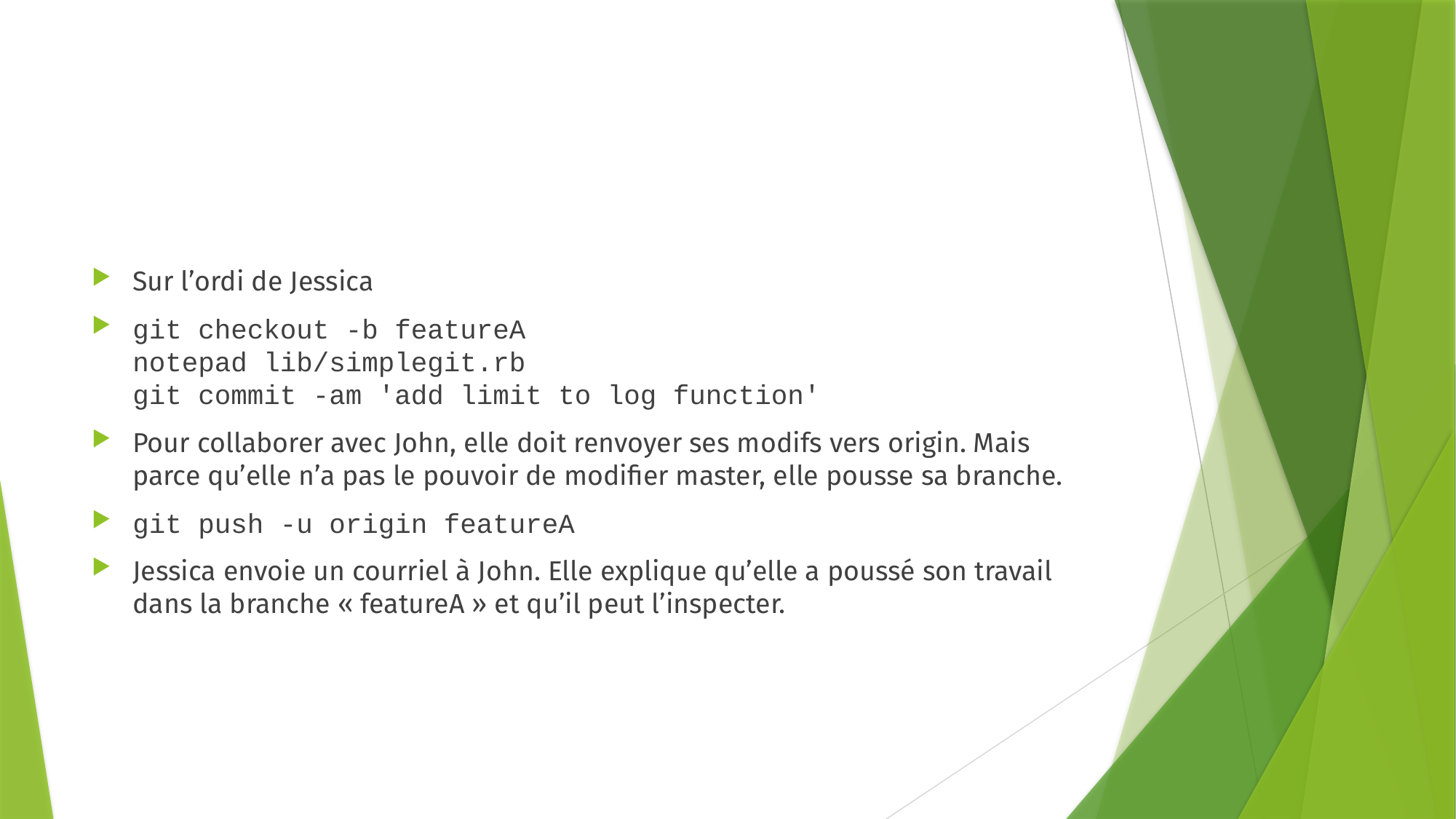

#
Sur l’ordi de Jessica
git checkout -b featureA
notepad lib/simplegit.rb
git commit -am 'add limit to log function'
Pour collaborer avec John, elle doit renvoyer ses modifs vers origin. Mais parce qu’elle n’a pas le pouvoir de modifier master, elle pousse sa branche.
git push -u origin featureA
Jessica envoie un courriel à John. Elle explique qu’elle a poussé son travail dans la branche « featureA » et qu’il peut l’inspecter.